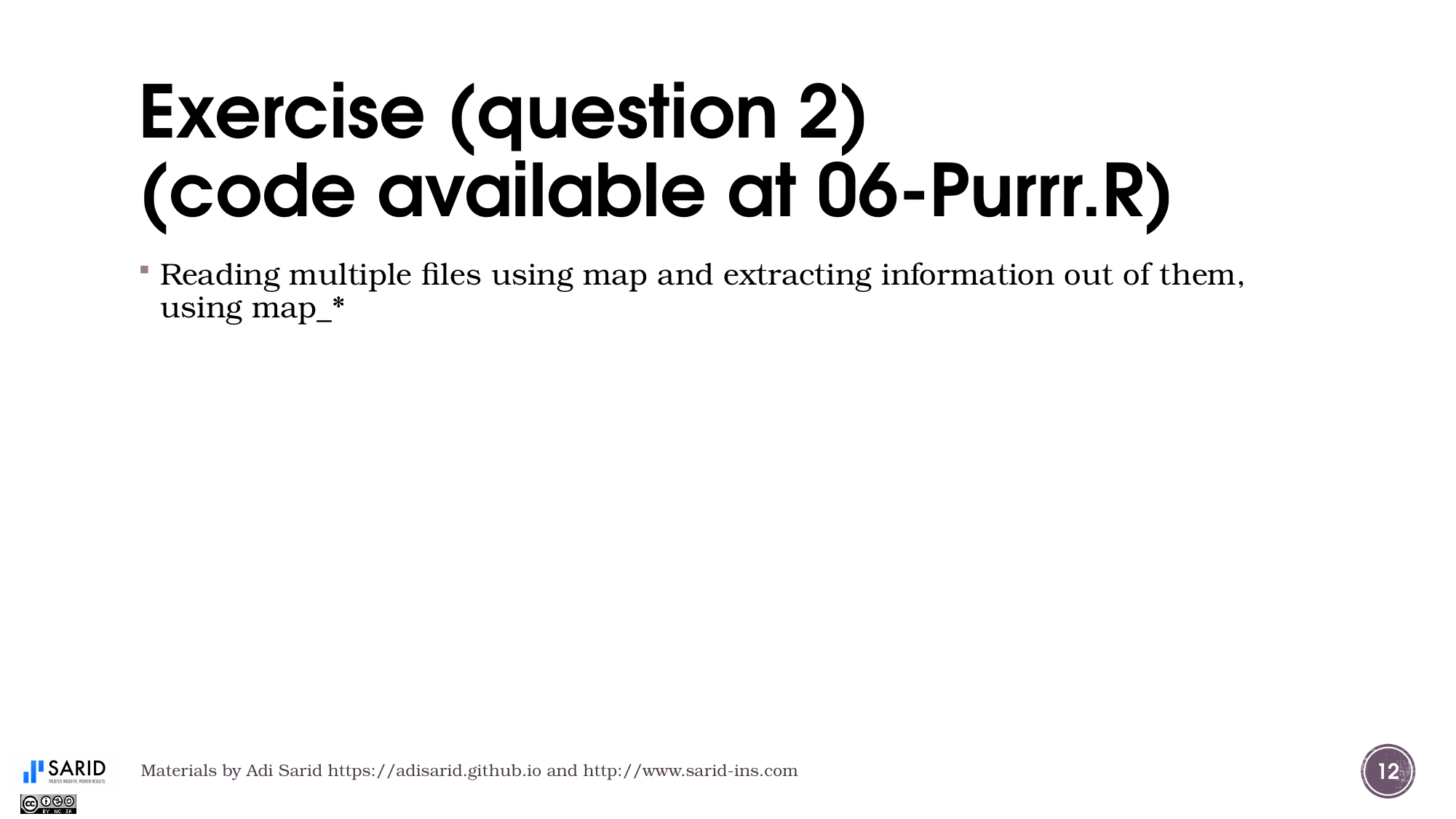

# Exercise (question 2) (code available at 06-Purrr.R)
Reading multiple files using map and extracting information out of them, using map_*
Materials by Adi Sarid https://adisarid.github.io and http://www.sarid-ins.com
12